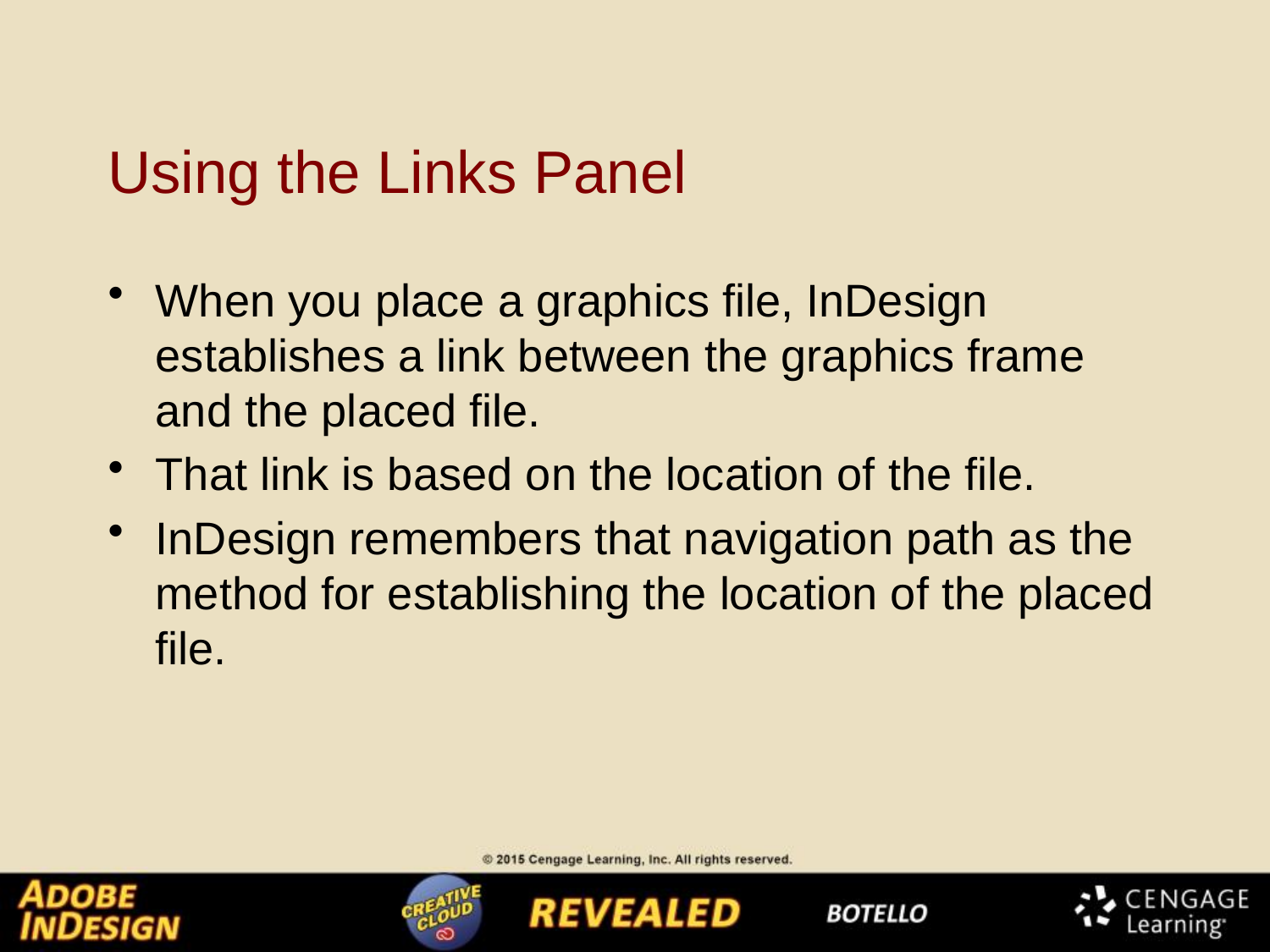

# Using the Links Panel
When you place a graphics file, InDesign establishes a link between the graphics frame and the placed file.
That link is based on the location of the file.
InDesign remembers that navigation path as the method for establishing the location of the placed file.